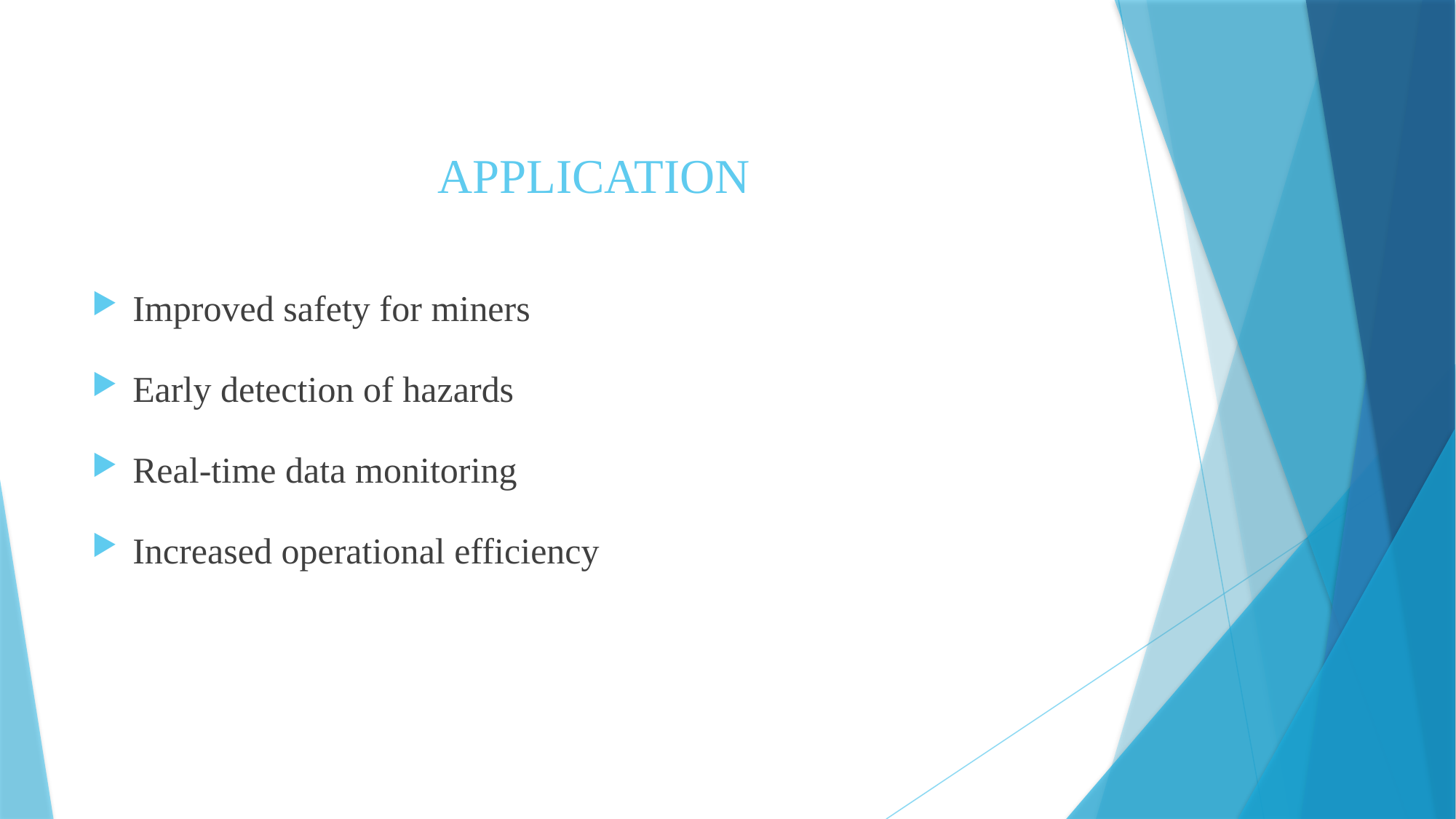

# APPLICATION
Improved safety for miners
Early detection of hazards
Real-time data monitoring
Increased operational efficiency